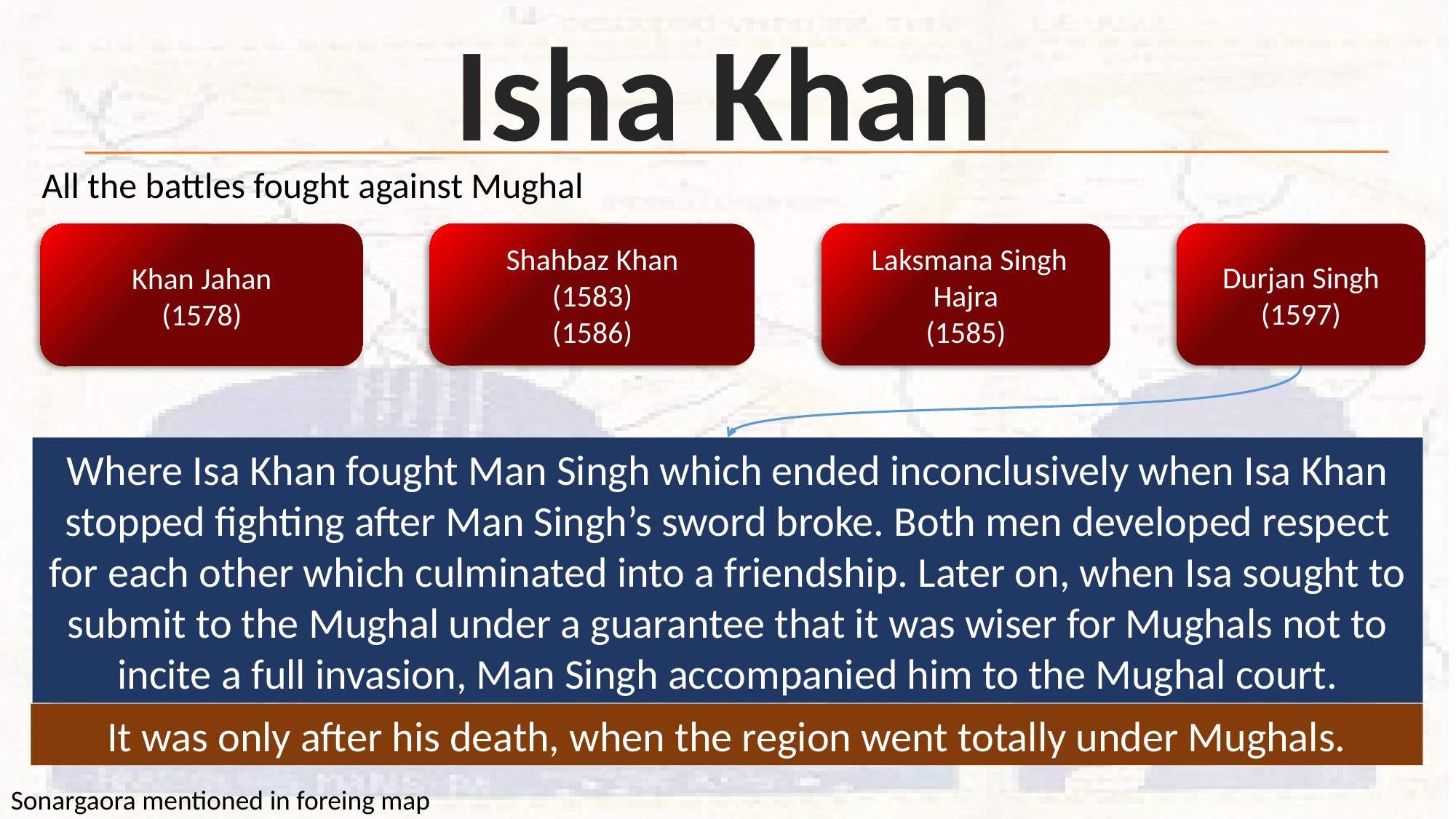

Isha Khan
All the battles fought against Mughal
Shahbaz Khan
(1583)
(1586)
 Laksmana Singh Hajra
(1585)
Durjan Singh
(1597)
Khan Jahan
(1578)
Where Isa Khan fought Man Singh which ended inconclusively when Isa Khan stopped fighting after Man Singh’s sword broke. Both men developed respect for each other which culminated into a friendship. Later on, when Isa sought to submit to the Mughal under a guarantee that it was wiser for Mughals not to incite a full invasion, Man Singh accompanied him to the Mughal court.
It was only after his death, when the region went totally under Mughals.
Sonargaora mentioned in foreing map